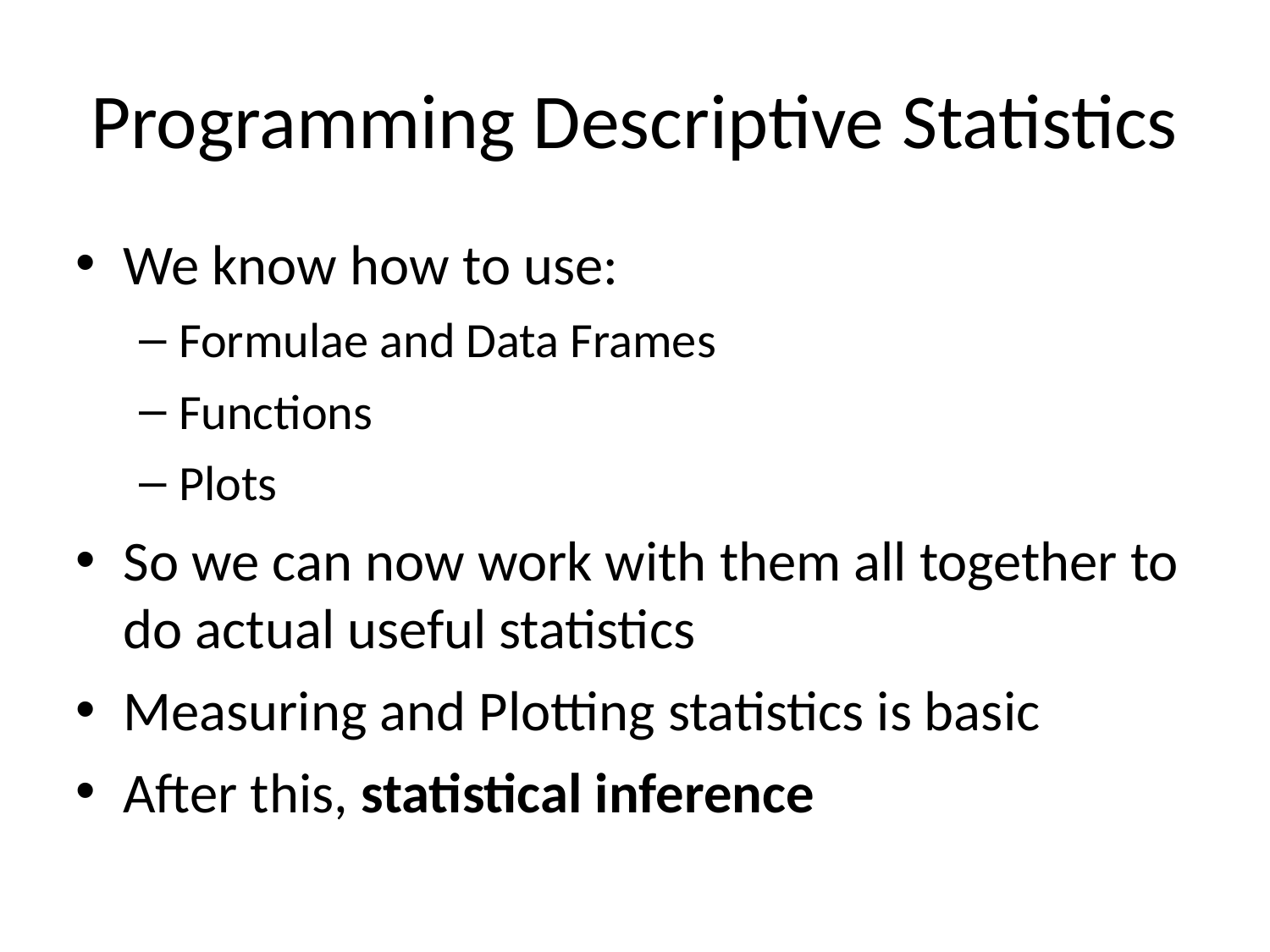

Programming Descriptive Statistics
We know how to use:
Formulae and Data Frames
Functions
Plots
So we can now work with them all together to do actual useful statistics
Measuring and Plotting statistics is basic
After this, statistical inference